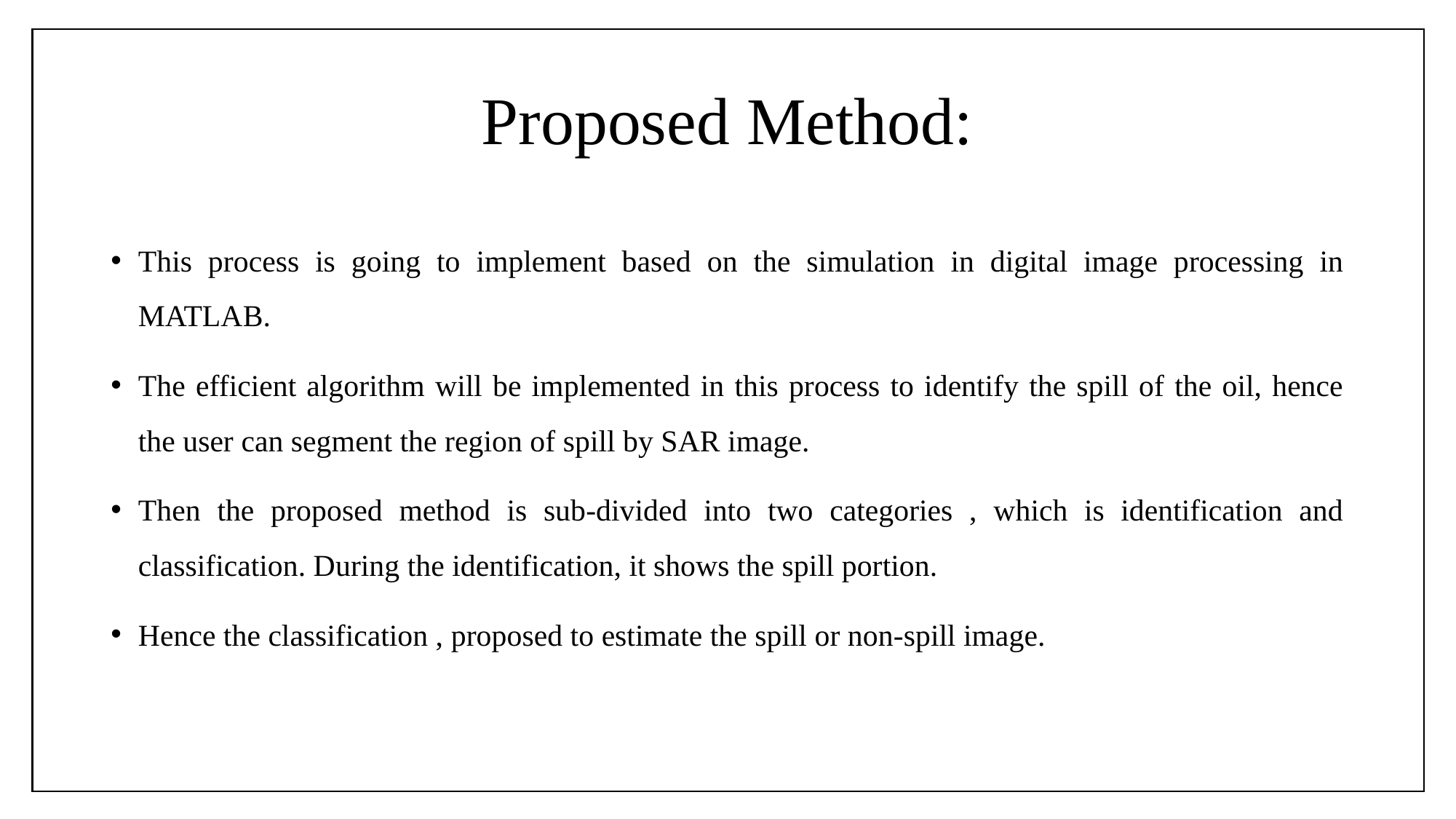

# Proposed Method:
This process is going to implement based on the simulation in digital image processing in MATLAB.
The efficient algorithm will be implemented in this process to identify the spill of the oil, hence the user can segment the region of spill by SAR image.
Then the proposed method is sub-divided into two categories , which is identification and classification. During the identification, it shows the spill portion.
Hence the classification , proposed to estimate the spill or non-spill image.